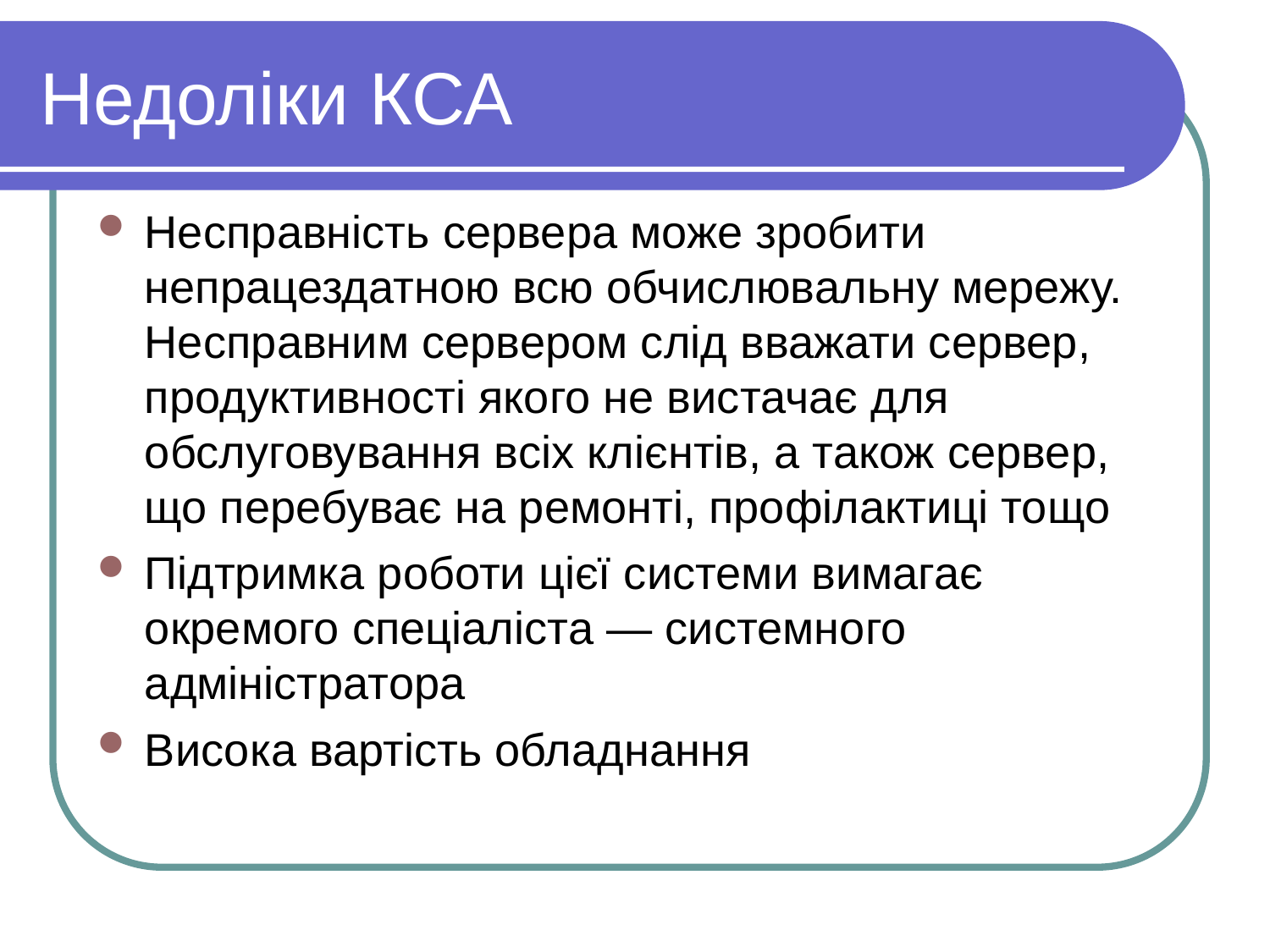

Недоліки КСА
Несправність сервера може зробити непрацездатною всю обчислювальну мережу. Несправним сервером слід вважати сервер, продуктивності якого не вистачає для обслуговування всіх клієнтів, а також сервер, що перебуває на ремонті, профілактиці тощо
Підтримка роботи цієї системи вимагає окремого спеціаліста — системного адміністратора
Висока вартість обладнання